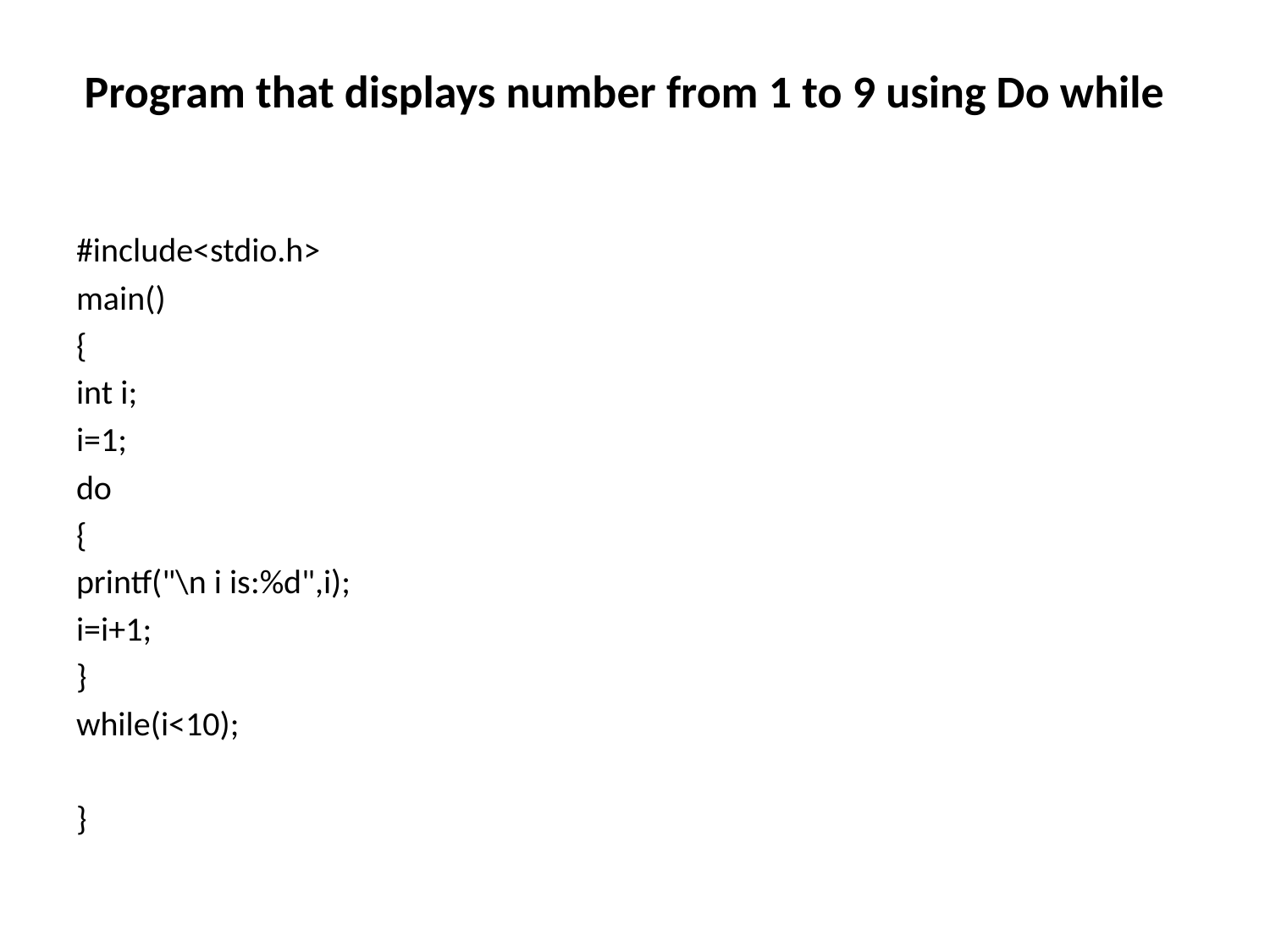

# Program that displays number from 1 to 9 using Do while
#include<stdio.h>
main()
{
int i;
i=1;
do
{
printf("\n i is:%d",i);
i=i+1;
}
while(i<10);

}